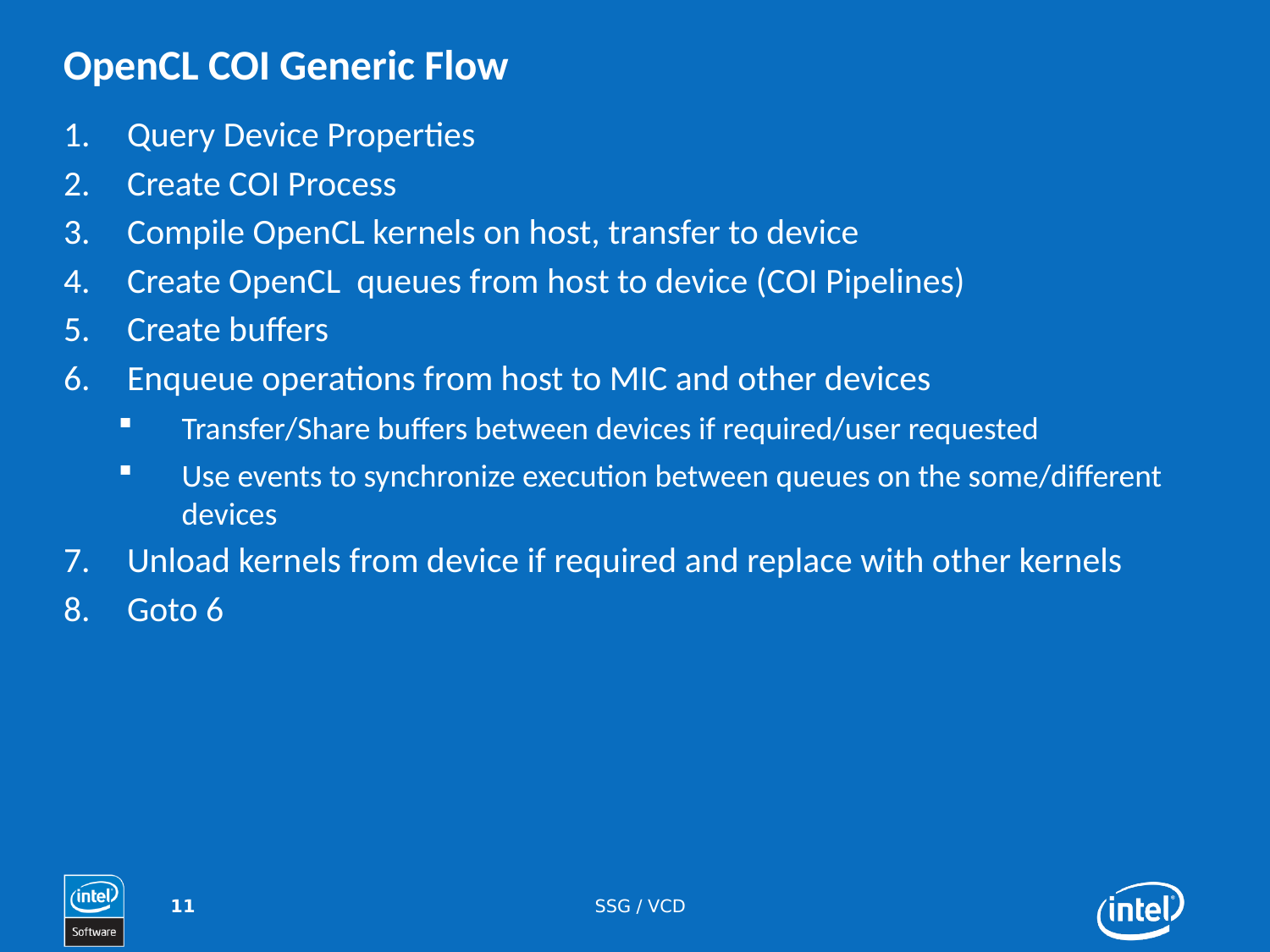

# OpenCL COI Generic Flow
Query Device Properties
Create COI Process
Compile OpenCL kernels on host, transfer to device
Create OpenCL  queues from host to device (COI Pipelines)
Create buffers
Enqueue operations from host to MIC and other devices
Transfer/Share buffers between devices if required/user requested
Use events to synchronize execution between queues on the some/different devices
Unload kernels from device if required and replace with other kernels
Goto 6
11